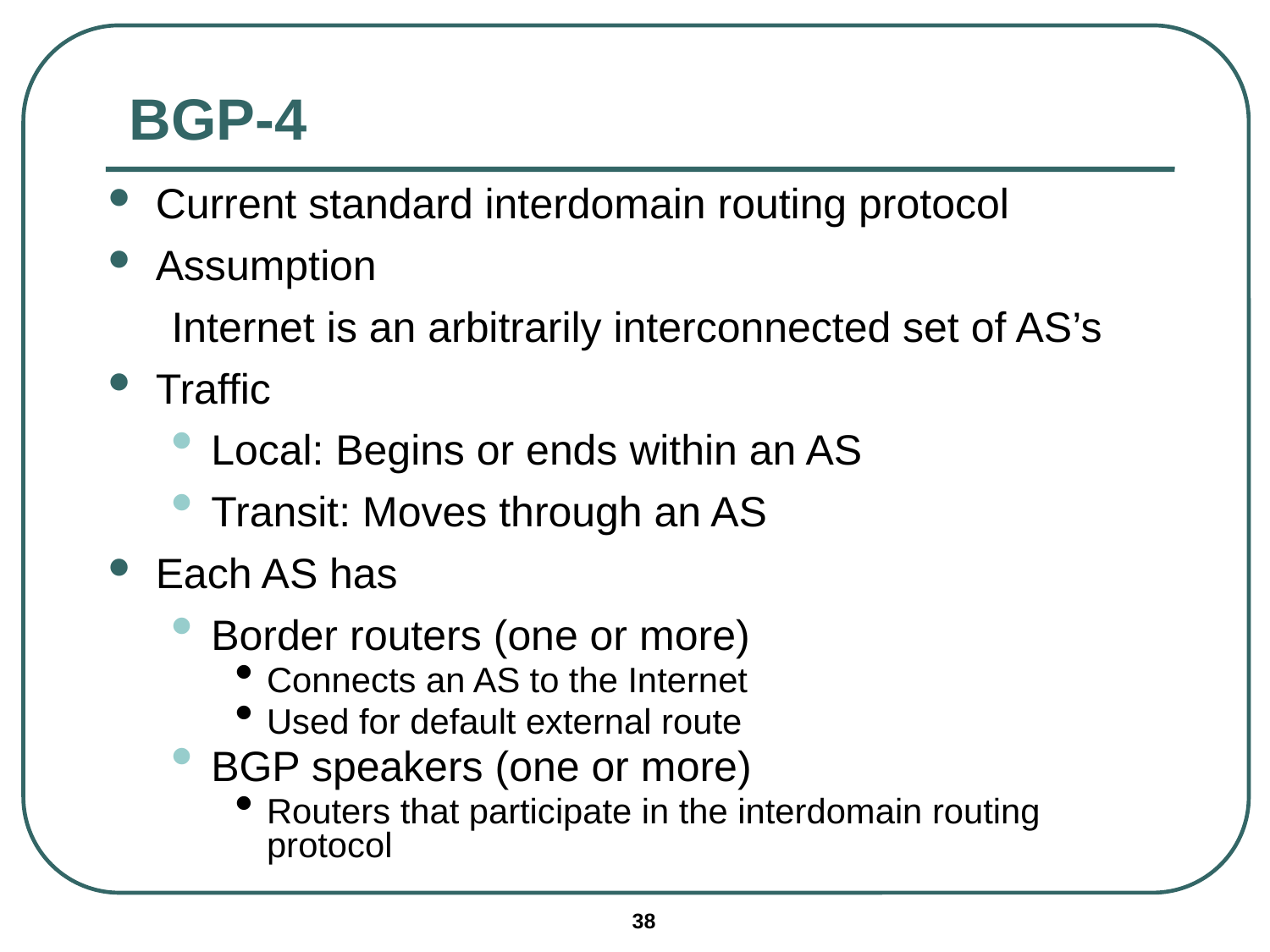

# BGP-4
Current standard interdomain routing protocol
Assumption
Internet is an arbitrarily interconnected set of AS’s
Traffic
Local: Begins or ends within an AS
Transit: Moves through an AS
Each AS has
Border routers (one or more)
Connects an AS to the Internet
Used for default external route
BGP speakers (one or more)
Routers that participate in the interdomain routing protocol
38